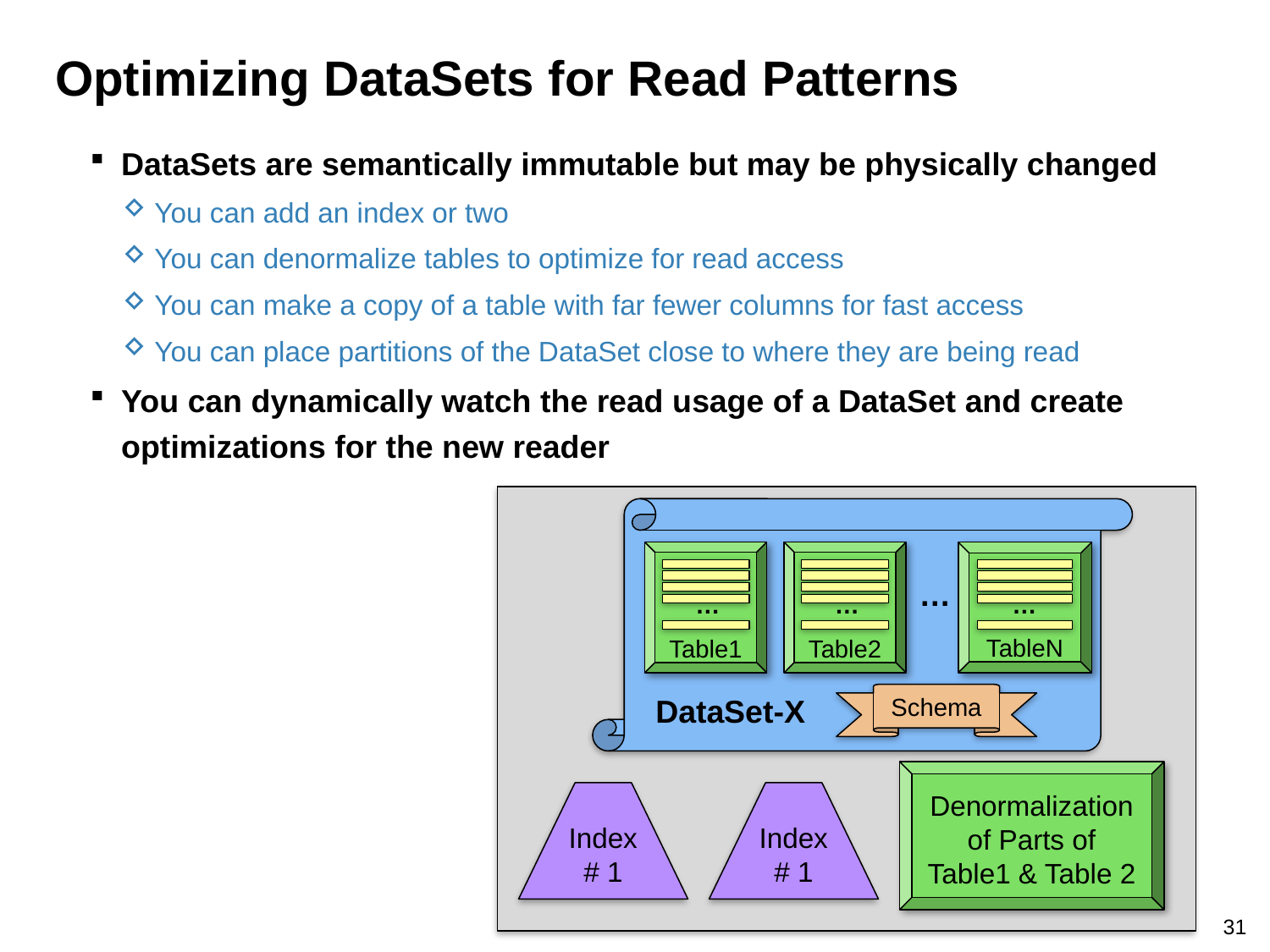

# Optimizing DataSets for Read Patterns
DataSets are semantically immutable but may be physically changed
You can add an index or two
You can denormalize tables to optimize for read access
You can make a copy of a table with far fewer columns for fast access
You can place partitions of the DataSet close to where they are being read
You can dynamically watch the read usage of a DataSet and create optimizations for the new reader

Table1

…

Table2

…

TableN

…

…
Schema
DataSet-X
Denormalization of Parts of Table1 & Table 2
Index# 1
Index# 1
31